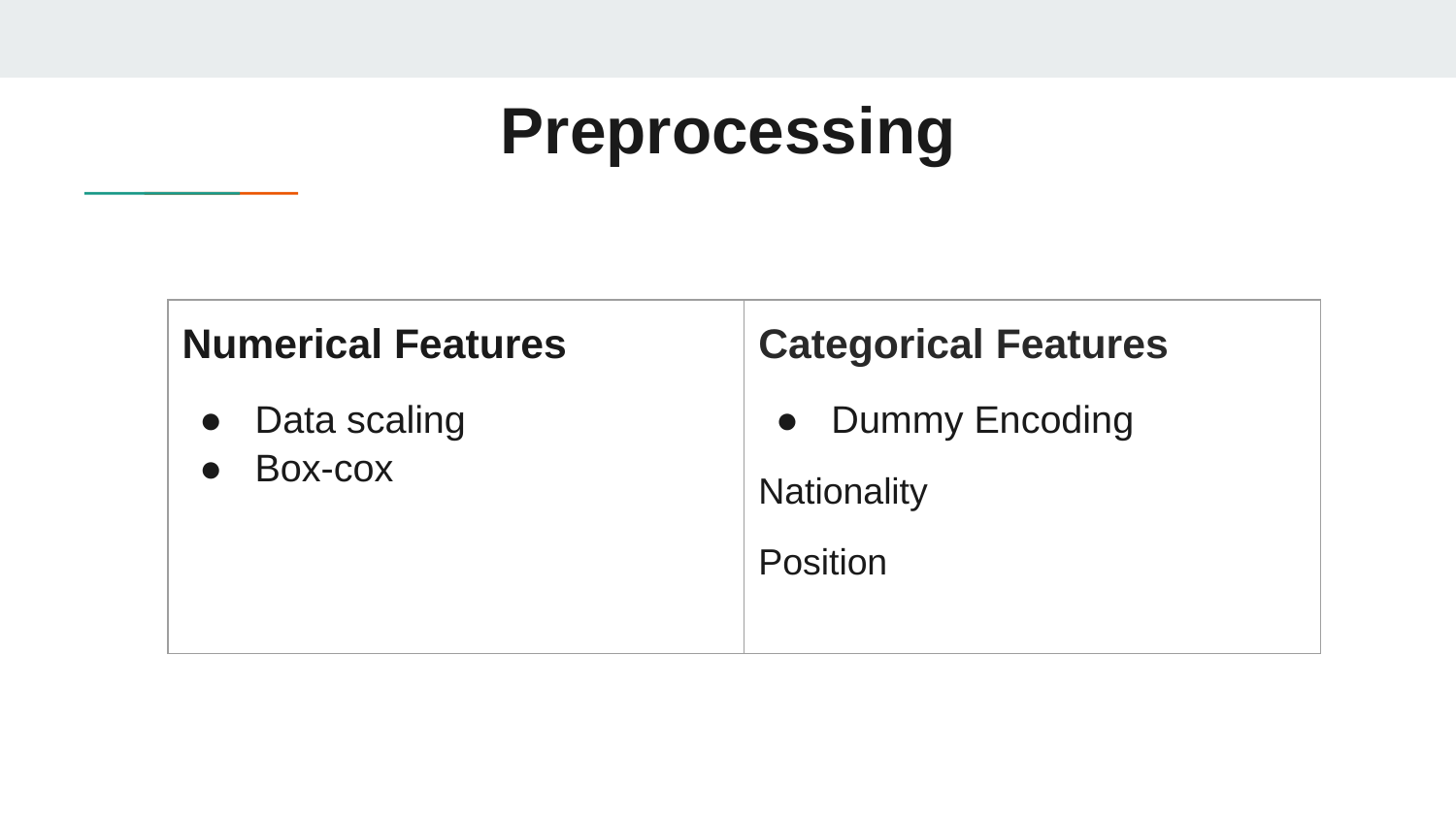

# Preprocessing
| Numerical Features Data scaling Box-cox | Categorical Features Dummy Encoding Nationality Position |
| --- | --- |